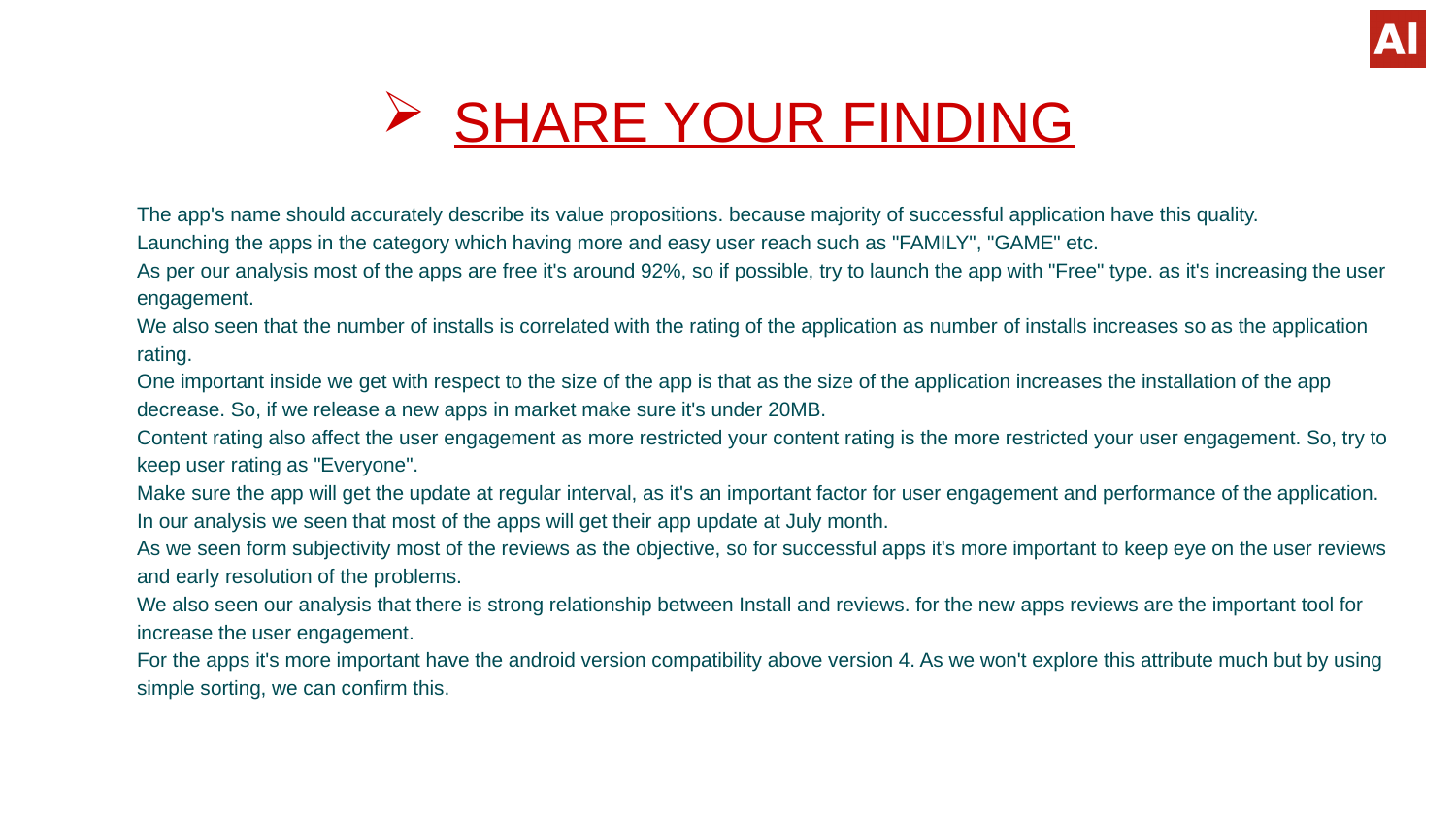

# SHARE YOUR FINDING
The app's name should accurately describe its value propositions. because majority of successful application have this quality.
Launching the apps in the category which having more and easy user reach such as "FAMILY", "GAME" etc.
As per our analysis most of the apps are free it's around 92%, so if possible, try to launch the app with "Free" type. as it's increasing the user engagement.
We also seen that the number of installs is correlated with the rating of the application as number of installs increases so as the application rating.
One important inside we get with respect to the size of the app is that as the size of the application increases the installation of the app decrease. So, if we release a new apps in market make sure it's under 20MB.
Content rating also affect the user engagement as more restricted your content rating is the more restricted your user engagement. So, try to keep user rating as "Everyone".
Make sure the app will get the update at regular interval, as it's an important factor for user engagement and performance of the application. In our analysis we seen that most of the apps will get their app update at July month.
As we seen form subjectivity most of the reviews as the objective, so for successful apps it's more important to keep eye on the user reviews and early resolution of the problems.
We also seen our analysis that there is strong relationship between Install and reviews. for the new apps reviews are the important tool for increase the user engagement.
For the apps it's more important have the android version compatibility above version 4. As we won't explore this attribute much but by using simple sorting, we can confirm this.